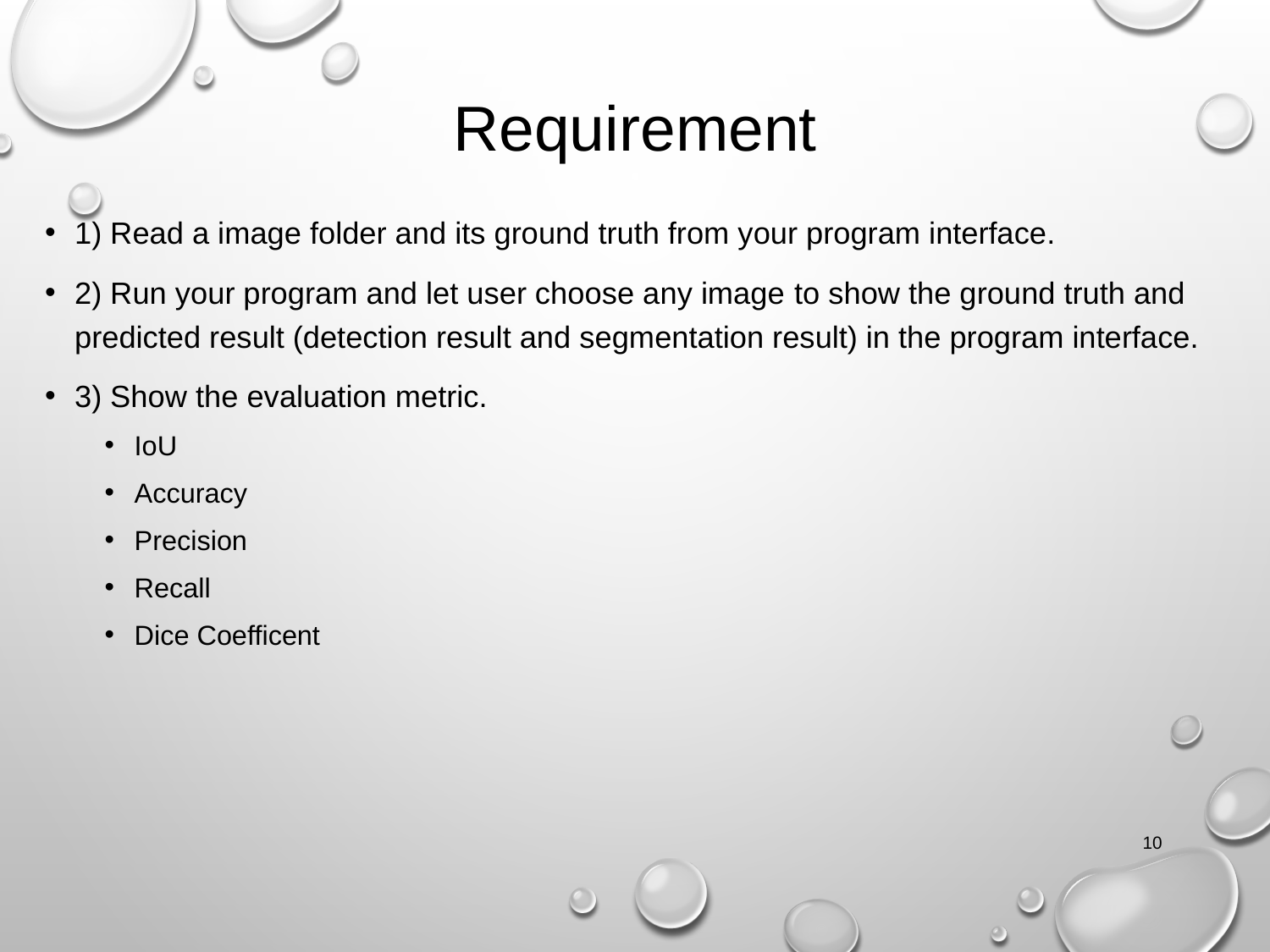

# Requirement
1) Read a image folder and its ground truth from your program interface.
2) Run your program and let user choose any image to show the ground truth and predicted result (detection result and segmentation result) in the program interface.
3) Show the evaluation metric.
IoU
Accuracy
Precision
Recall
Dice Coefficent

10